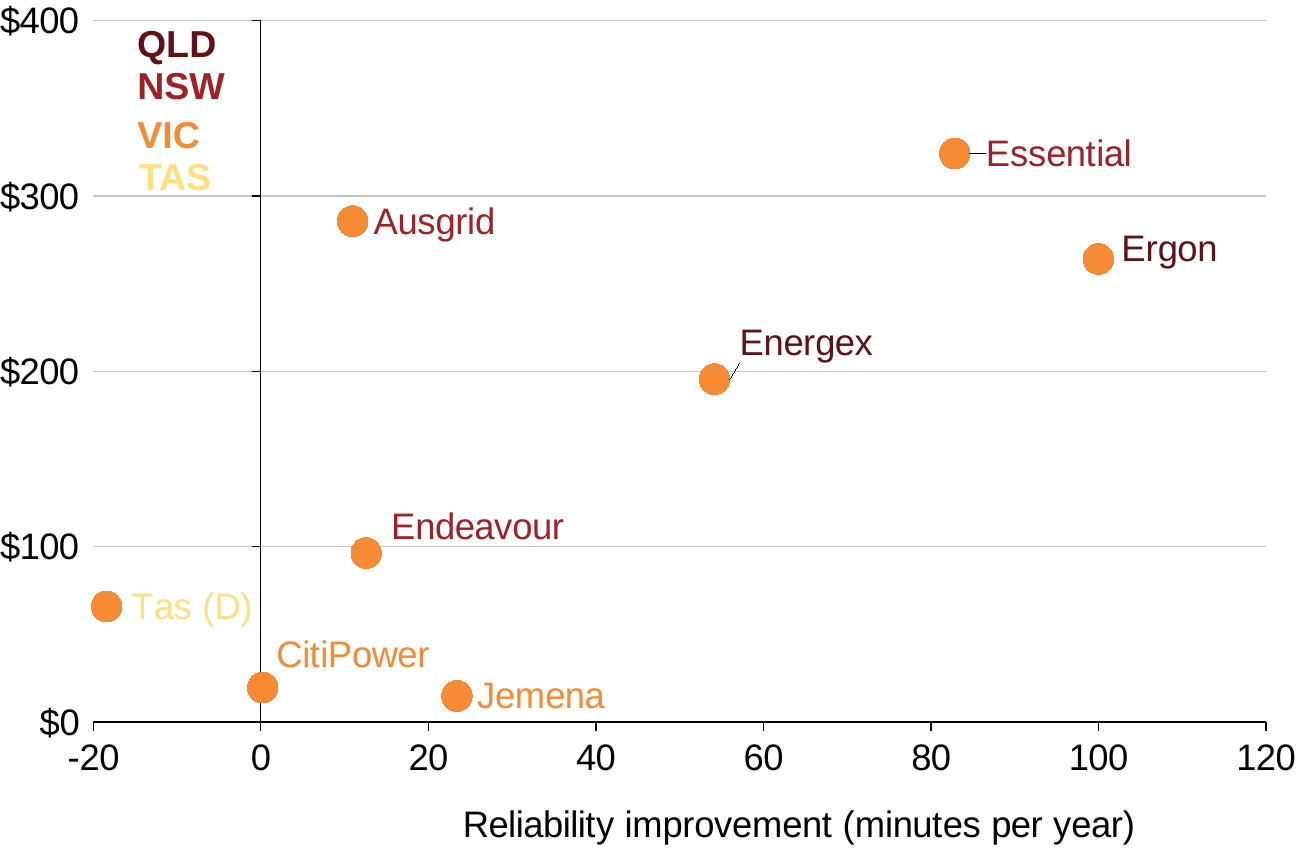

### Chart

| Category | Difference per customer ($) per annum |
|---|---|
QLD
NSW
VIC
TAS